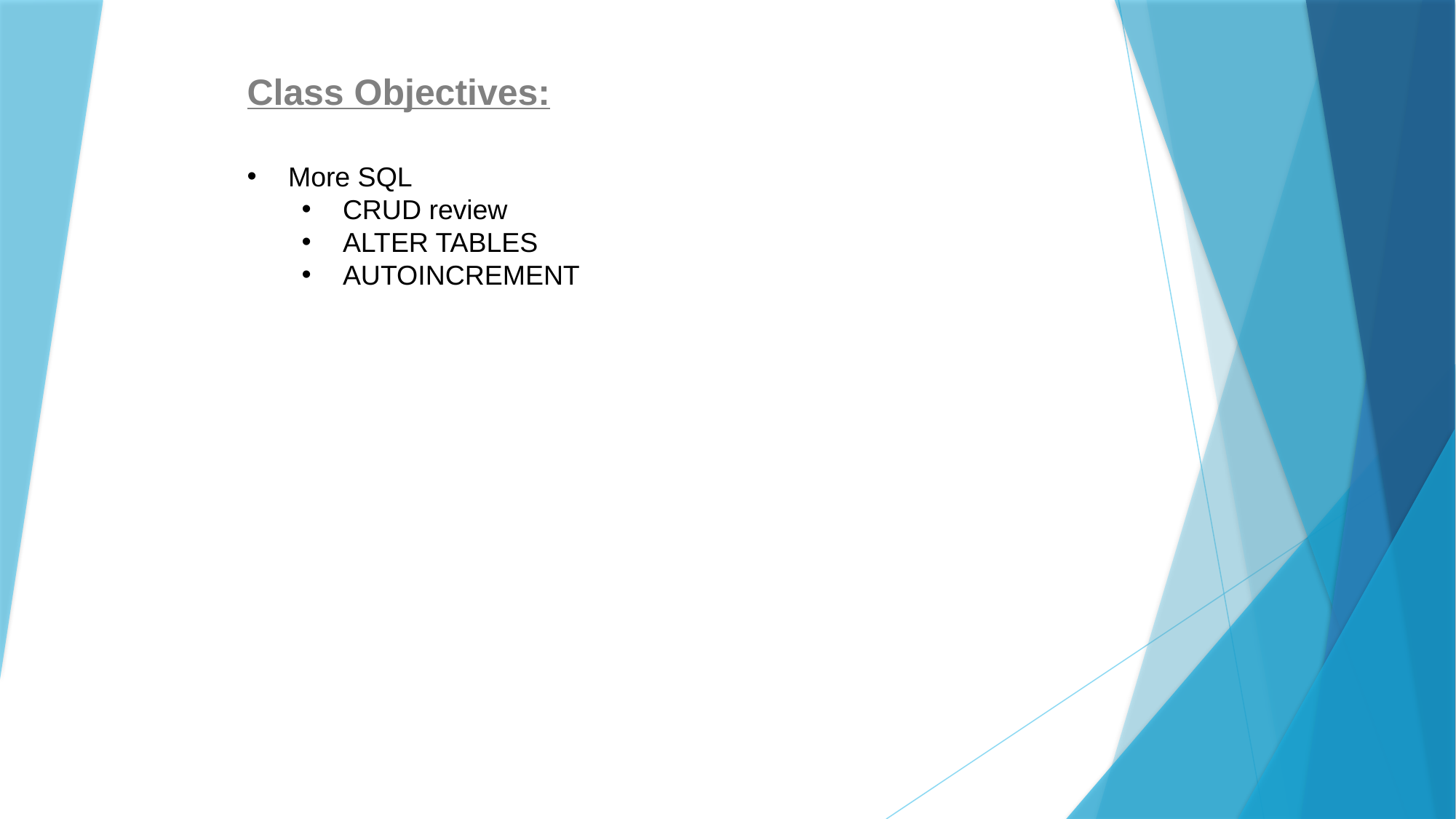

Class Objectives:

More SQL
CRUD review
ALTER TABLES
AUTOINCREMENT